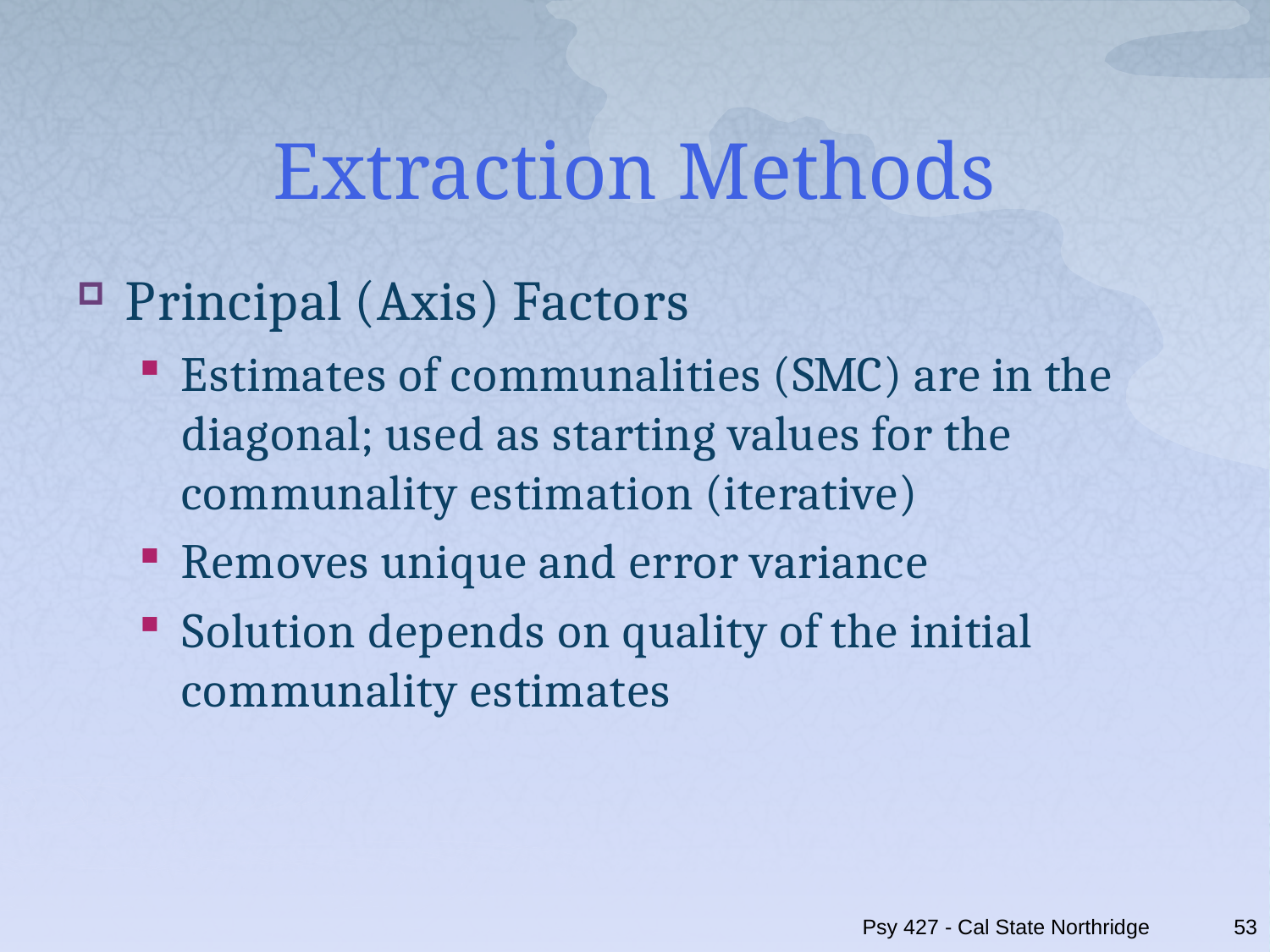

# Extraction Methods
Principal (Axis) Factors
Estimates of communalities (SMC) are in the diagonal; used as starting values for the communality estimation (iterative)
Removes unique and error variance
Solution depends on quality of the initial communality estimates
Psy 427 - Cal State Northridge
53